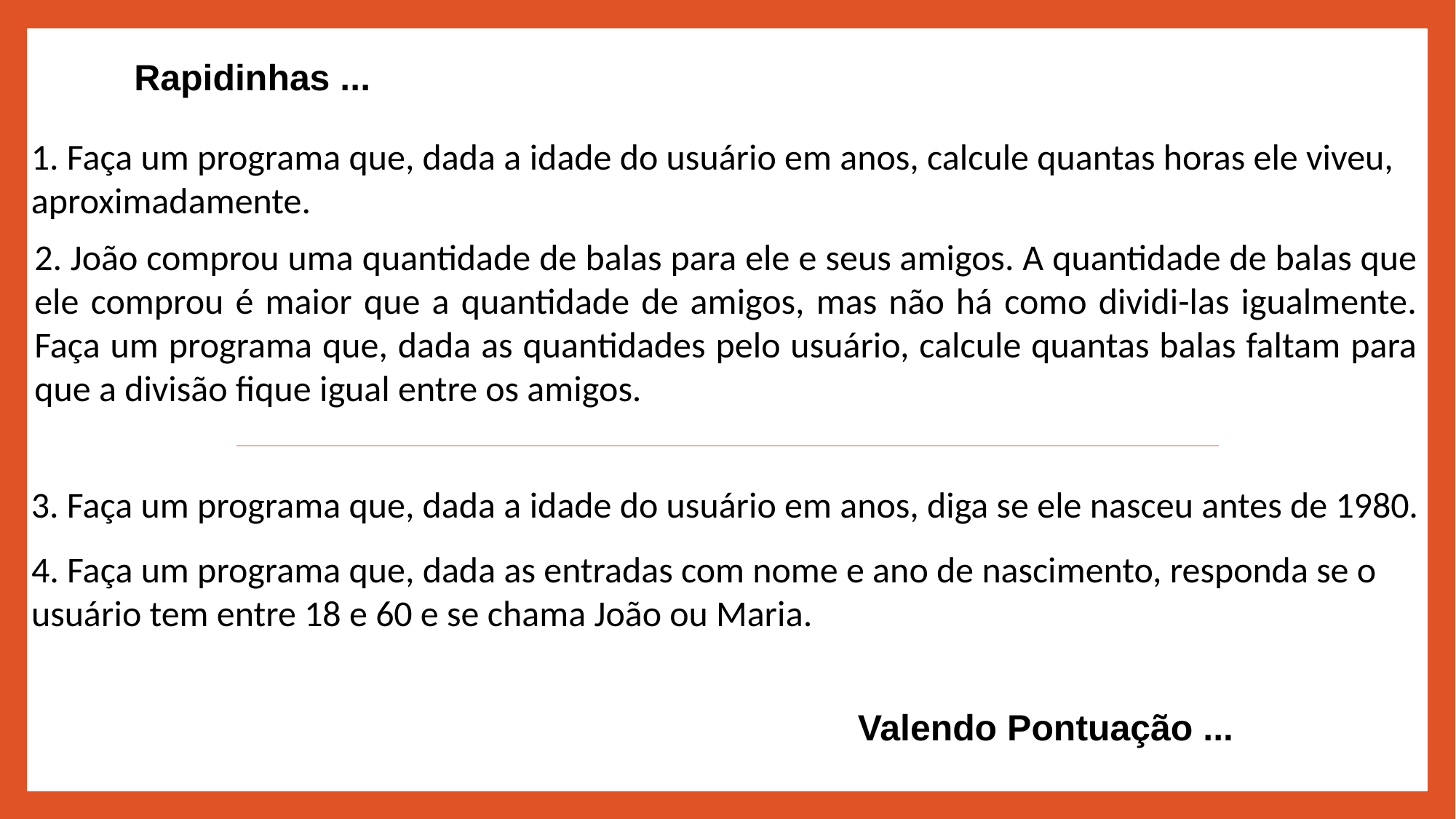

Rapidinhas ...
1. Faça um programa que, dada a idade do usuário em anos, calcule quantas horas ele viveu, aproximadamente.
2. João comprou uma quantidade de balas para ele e seus amigos. A quantidade de balas que ele comprou é maior que a quantidade de amigos, mas não há como dividi-las igualmente. Faça um programa que, dada as quantidades pelo usuário, calcule quantas balas faltam para que a divisão fique igual entre os amigos.
3. Faça um programa que, dada a idade do usuário em anos, diga se ele nasceu antes de 1980.
4. Faça um programa que, dada as entradas com nome e ano de nascimento, responda se o usuário tem entre 18 e 60 e se chama João ou Maria.
Valendo Pontuação ...